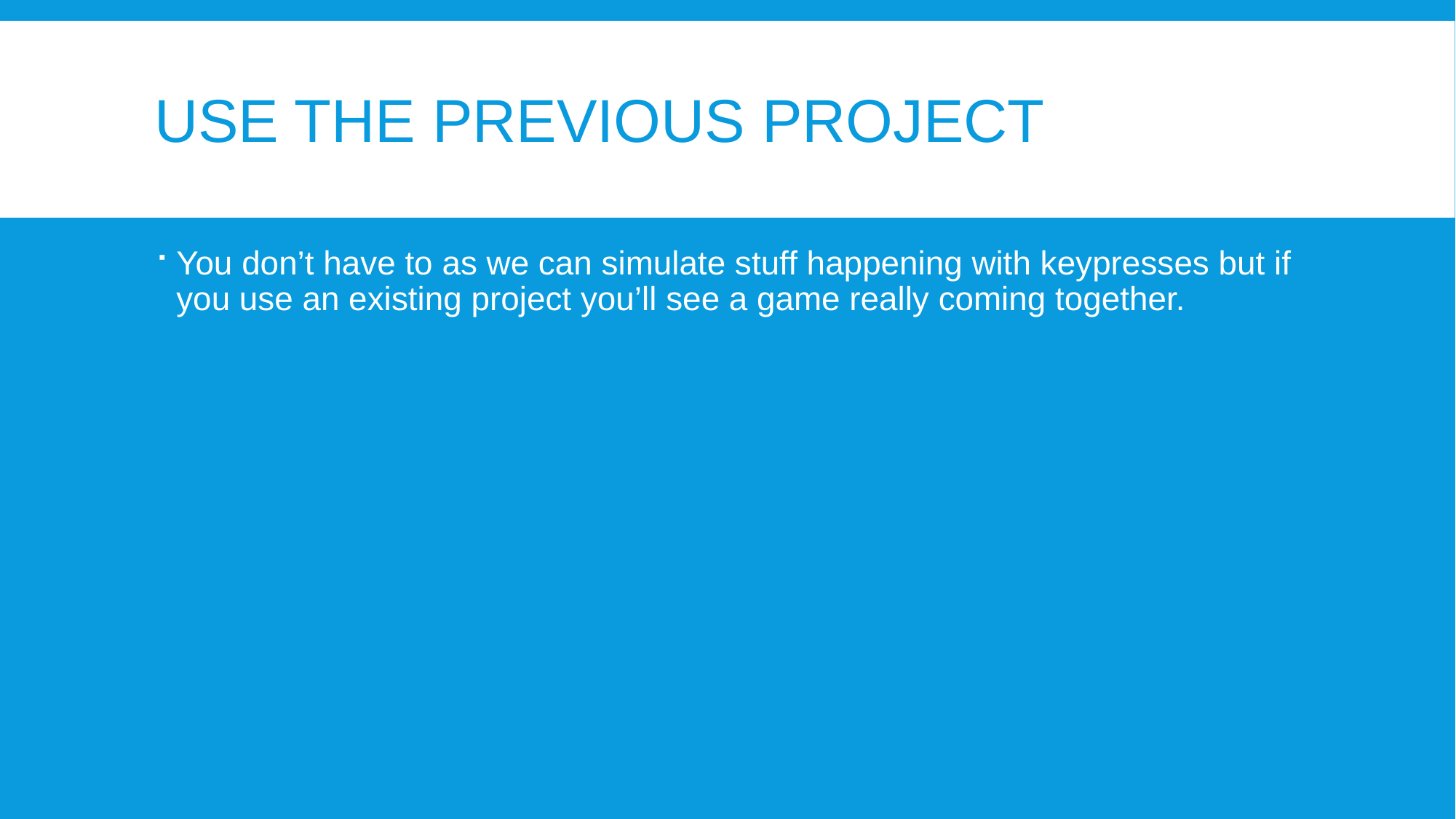

# Use the previous Project
You don’t have to as we can simulate stuff happening with keypresses but if you use an existing project you’ll see a game really coming together.